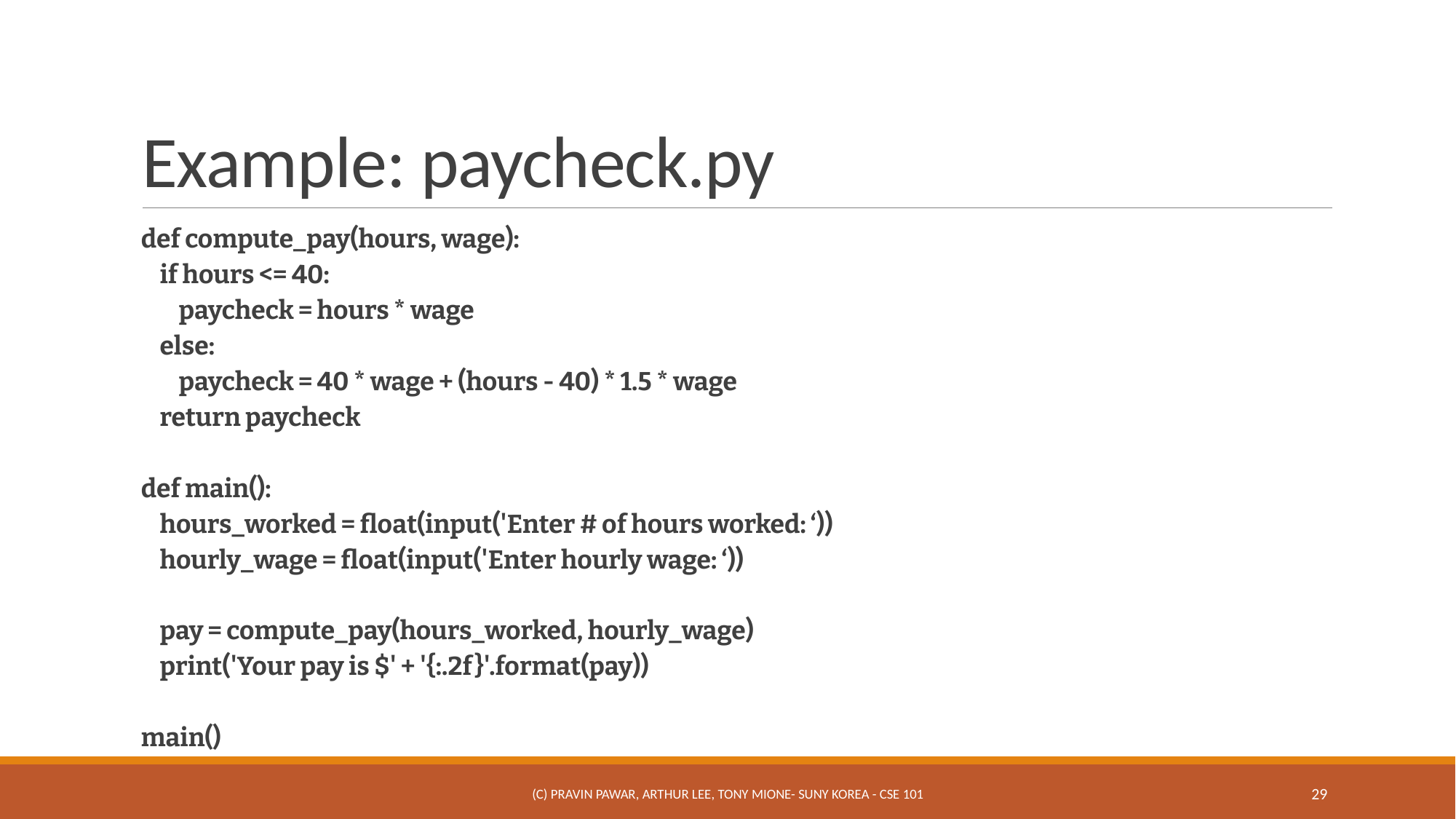

# Example: paycheck.py
def compute_pay(hours, wage):
    if hours <= 40:
        paycheck = hours * wage
    else:
        paycheck = 40 * wage + (hours - 40) * 1.5 * wage
    return paycheck

def main():
    hours_worked = float(input('Enter # of hours worked: ‘))
    hourly_wage = float(input('Enter hourly wage: ‘))

    pay = compute_pay(hours_worked, hourly_wage)
    print('Your pay is $' + '{:.2f}'.format(pay))

main()
(c) Pravin Pawar, Arthur Lee, Tony Mione- SUNY Korea - CSE 101
29